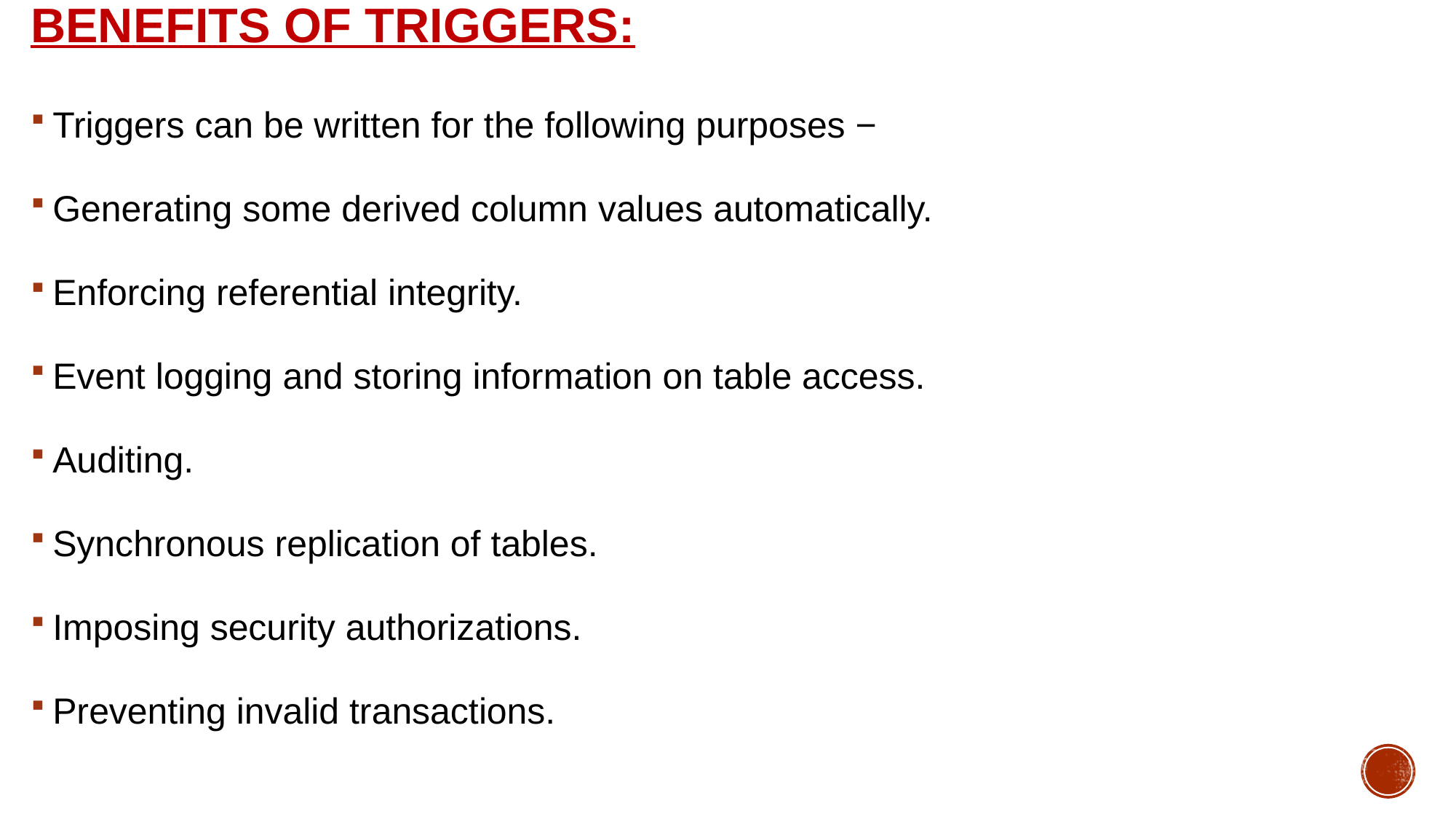

# Benefits of Triggers:
Triggers can be written for the following purposes −
Generating some derived column values automatically.
Enforcing referential integrity.
Event logging and storing information on table access.
Auditing.
Synchronous replication of tables.
Imposing security authorizations.
Preventing invalid transactions.